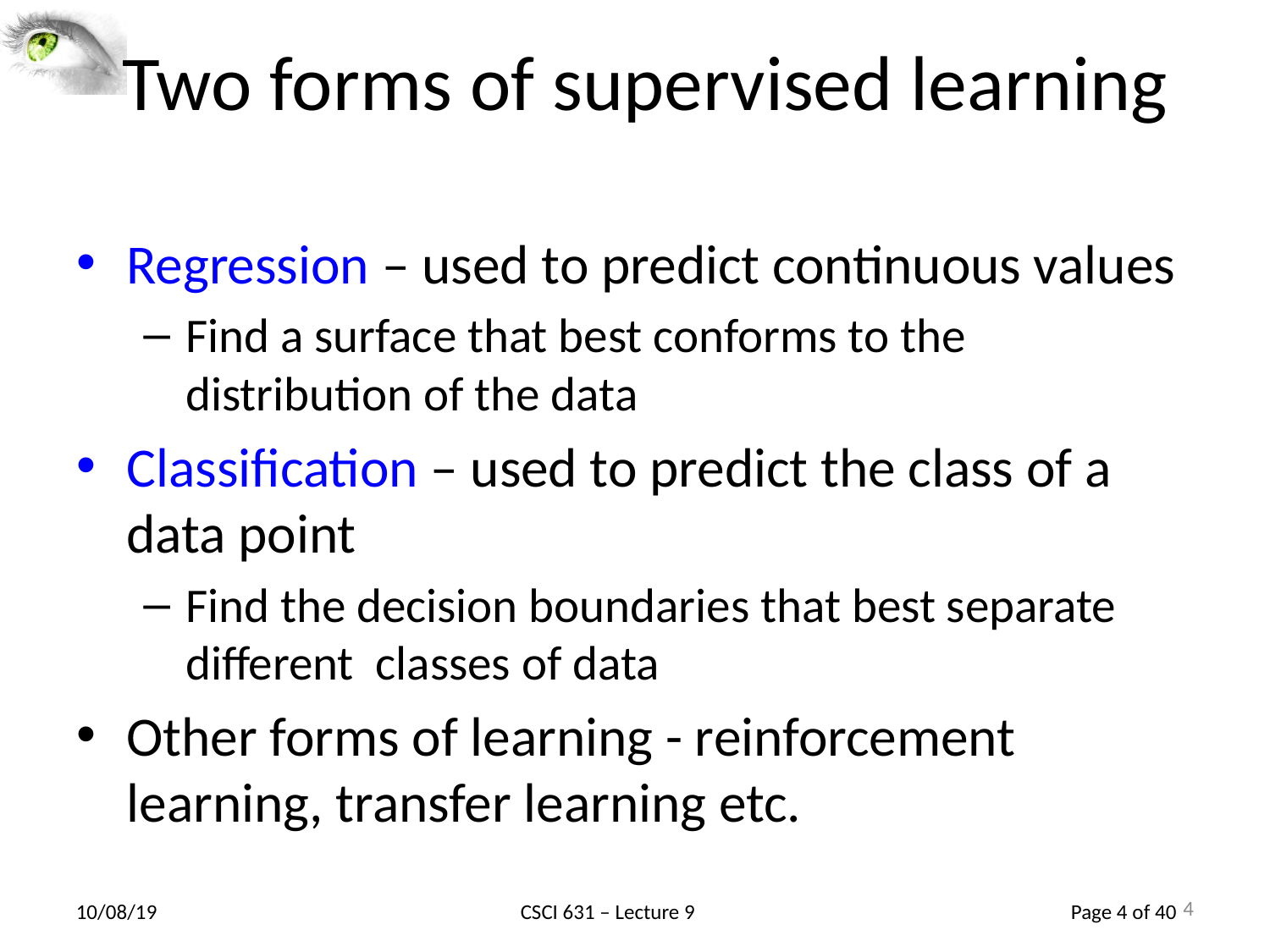

4
# Two forms of supervised learning
Regression – used to predict continuous values
Find a surface that best conforms to the distribution of the data
Classification – used to predict the class of a data point
Find the decision boundaries that best separate different  classes of data
Other forms of learning - reinforcement learning, transfer learning etc.